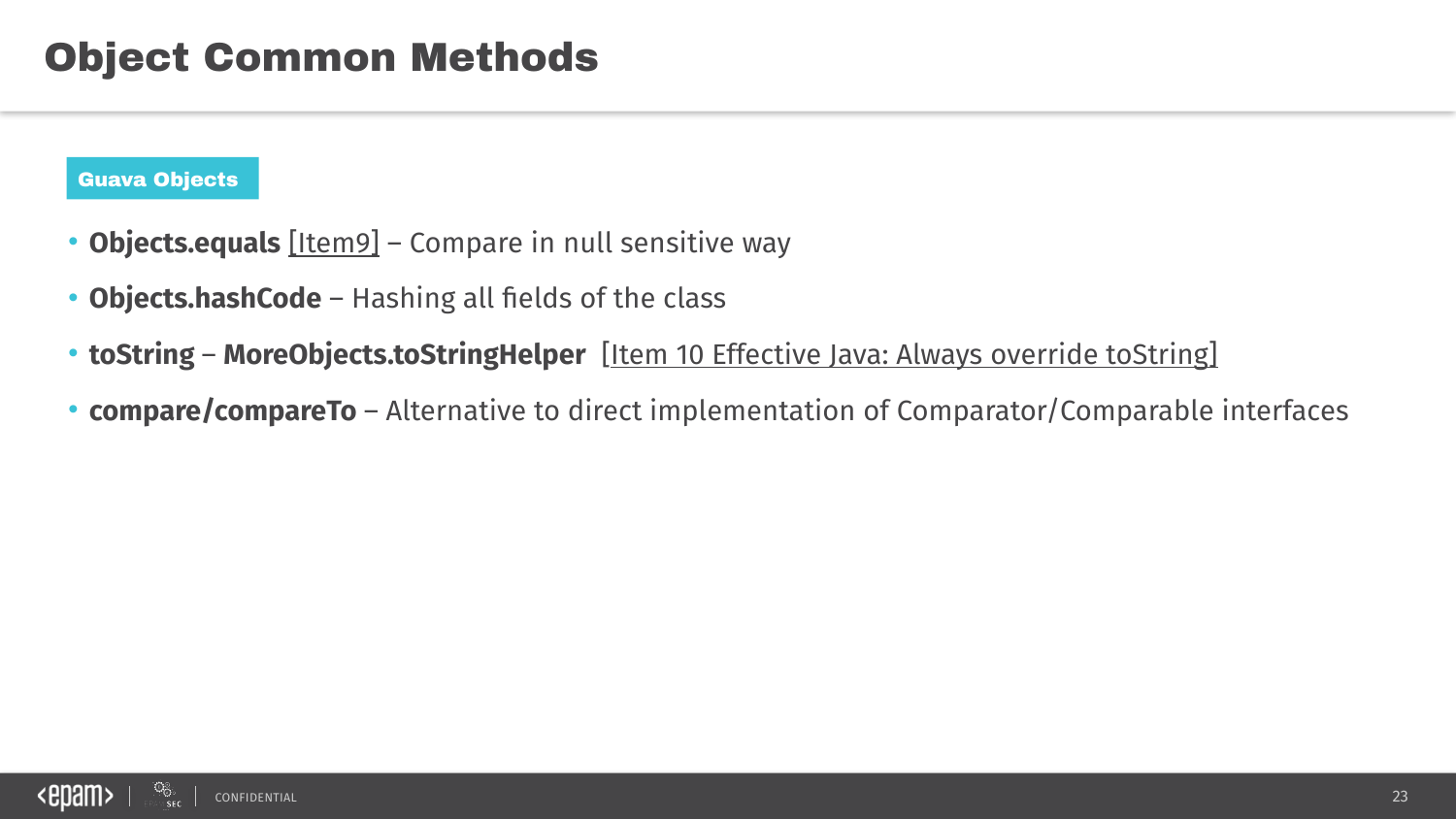

Object Common Methods
Guava Objects
Objects.equals [Item9] – Compare in null sensitive way
Objects.hashCode – Hashing all fields of the class
toString – MoreObjects.toStringHelper  [Item 10 Effective Java: Always override toString]
compare/compareTo – Alternative to direct implementation of Comparator/Comparable interfaces